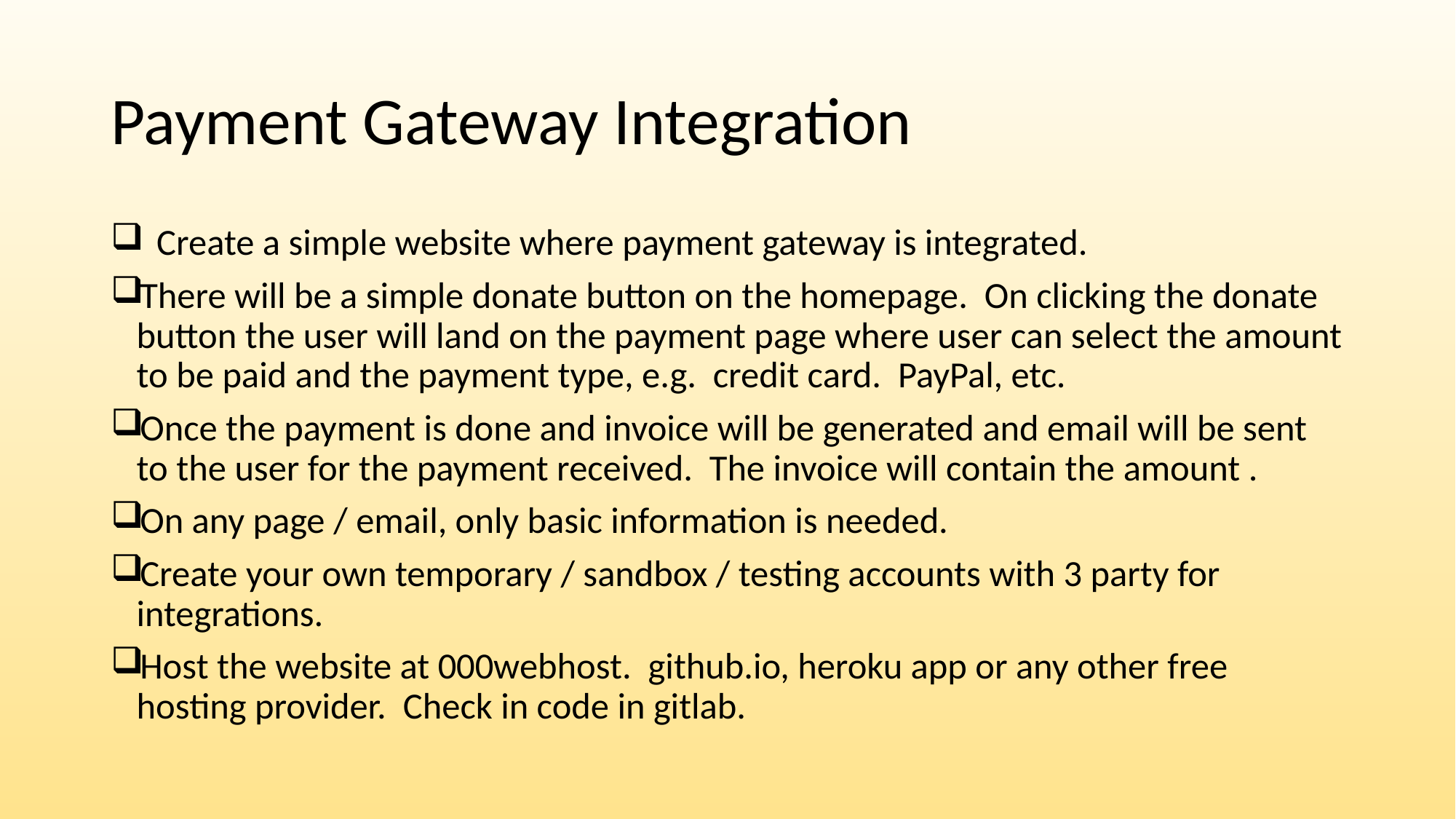

# Payment Gateway Integration
  Create a simple website where payment gateway is integrated.
There will be a simple donate button on the homepage.  On clicking the donate button the user will land on the payment page where user can select the amount to be paid and the payment type, e.g.  credit card.  PayPal, etc.
Once the payment is done and invoice will be generated and email will be sent to the user for the payment received.  The invoice will contain the amount .
On any page / email, only basic information is needed.
Create your own temporary / sandbox / testing accounts with 3 party for integrations.
Host the website at 000webhost.  github.io, heroku app or any other free hosting provider.  Check in code in gitlab.